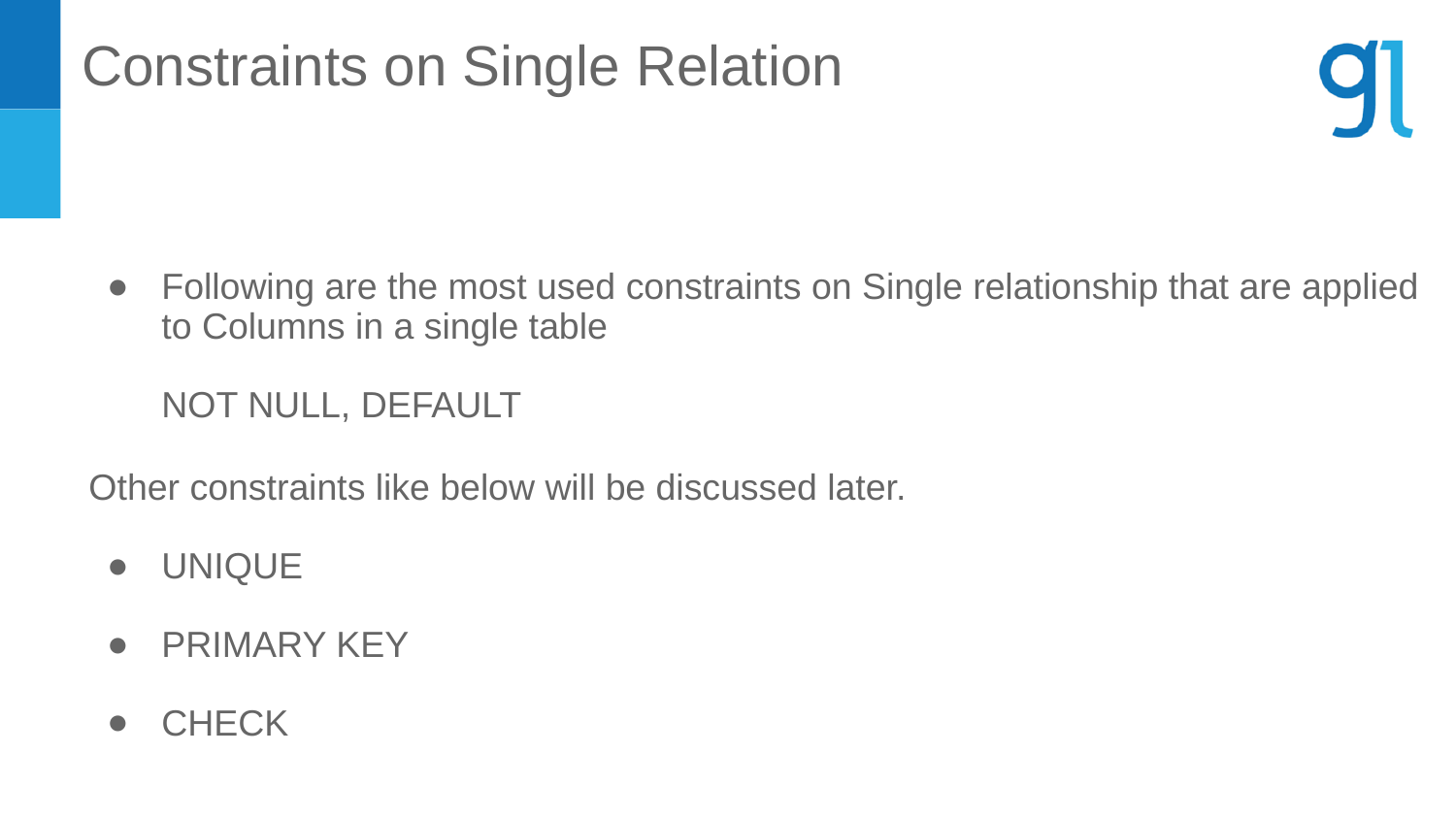

Constraints on Single Relation

Following are the most used constraints on Single relationship that are applied to Columns in a single table
NOT NULL, DEFAULT
Other constraints like below will be discussed later.

UNIQUE

PRIMARY KEY

CHECK